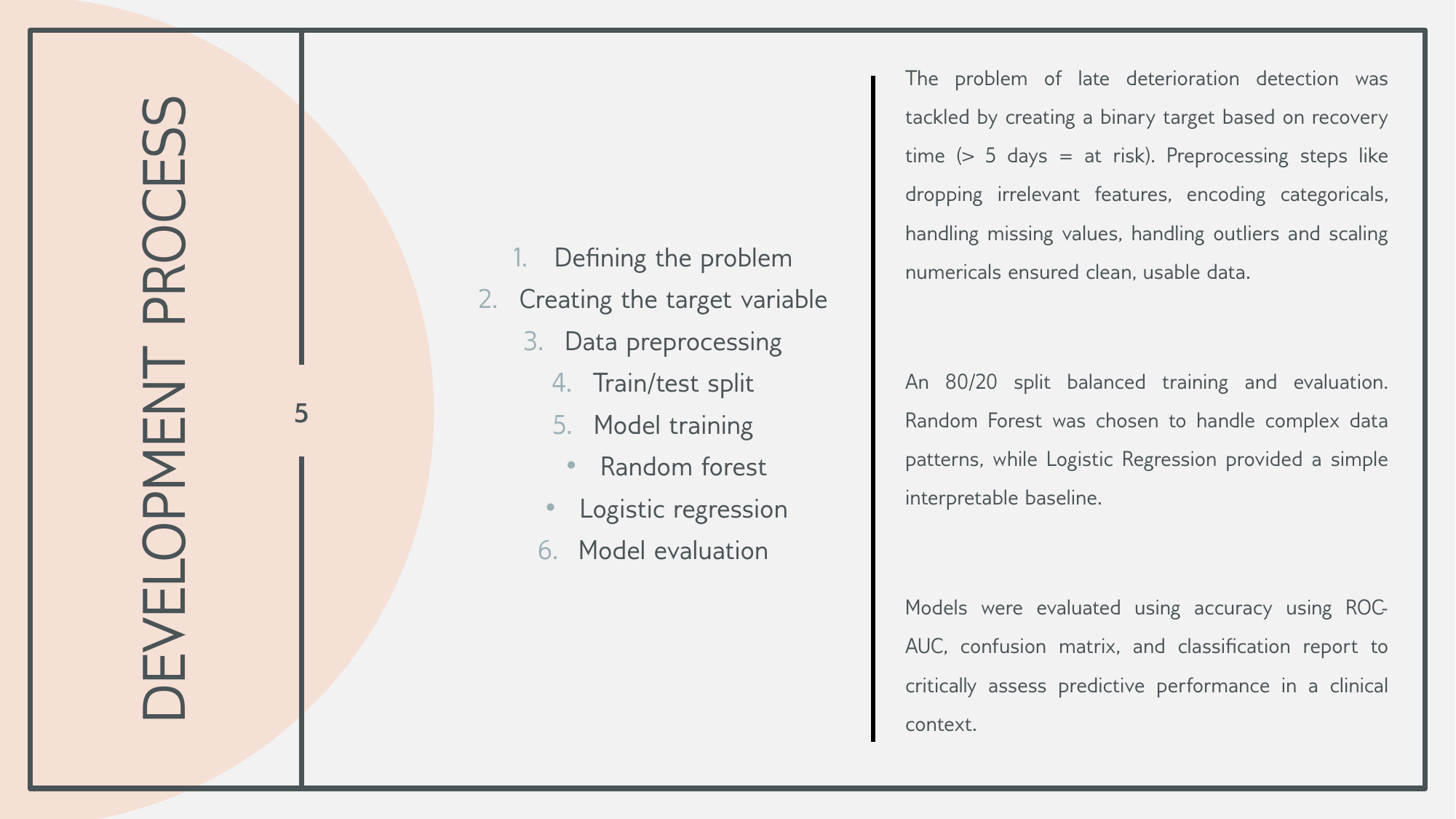

The problem of late deterioration detection was tackled by creating a binary target based on recovery time (> 5 days = at risk). Preprocessing steps like dropping irrelevant features, encoding categoricals, handling missing values, handling outliers and scaling numericals ensured clean, usable data.

An 80/20 split balanced training and evaluation. Random Forest was chosen to handle complex data patterns, while Logistic Regression provided a simple interpretable baseline.

Models were evaluated using accuracy using ROC-AUC, confusion matrix, and classification report to critically assess predictive performance in a clinical context.
Defining the problem
Creating the target variable
Data preprocessing
Train/test split
Model training
Random forest
Logistic regression
Model evaluation
# Development process
5